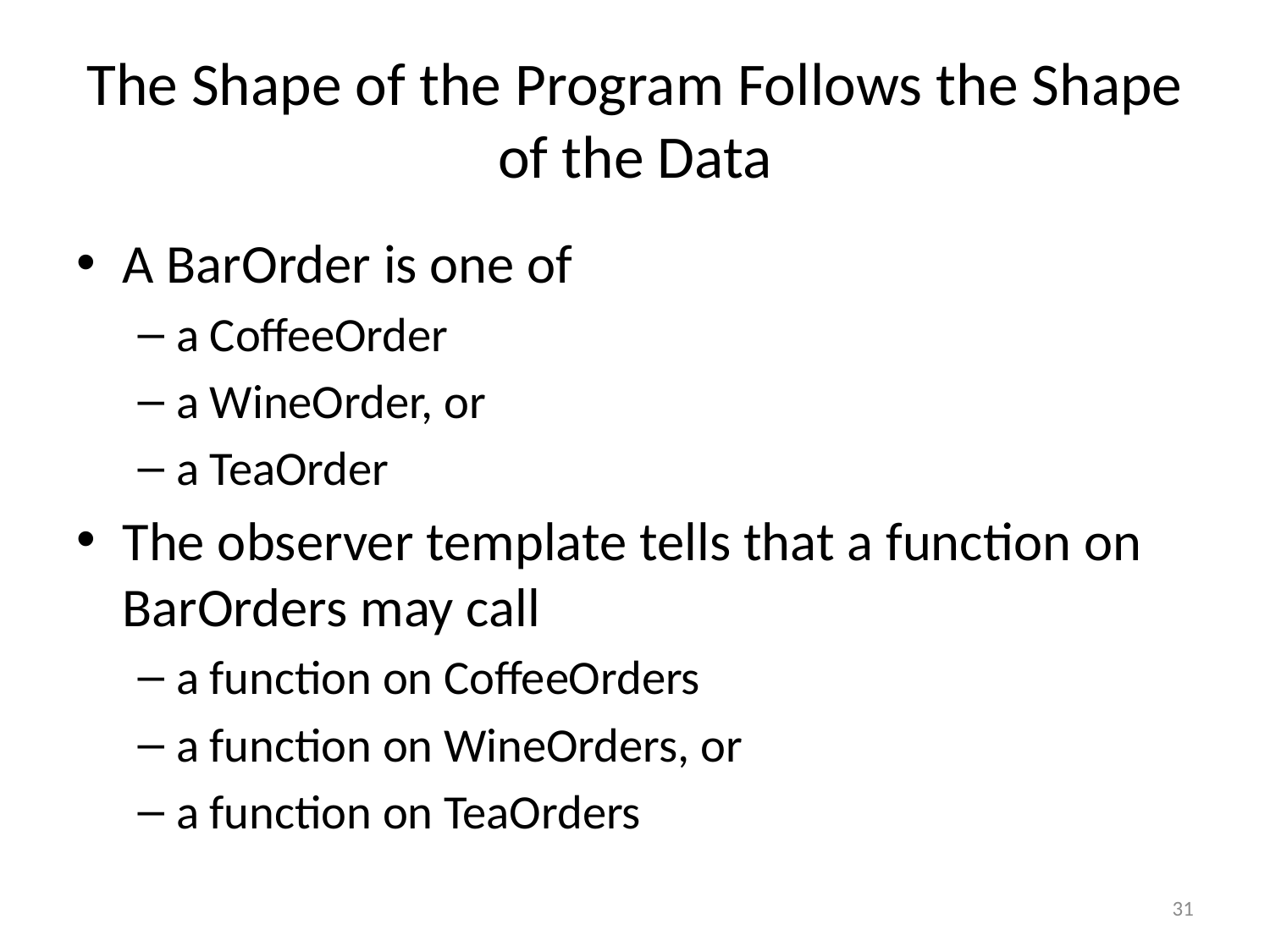

# The Shape of the Program Follows the Shape of the Data
A BarOrder is one of
a CoffeeOrder
a WineOrder, or
a TeaOrder
The observer template tells that a function on BarOrders may call
a function on CoffeeOrders
a function on WineOrders, or
a function on TeaOrders
31